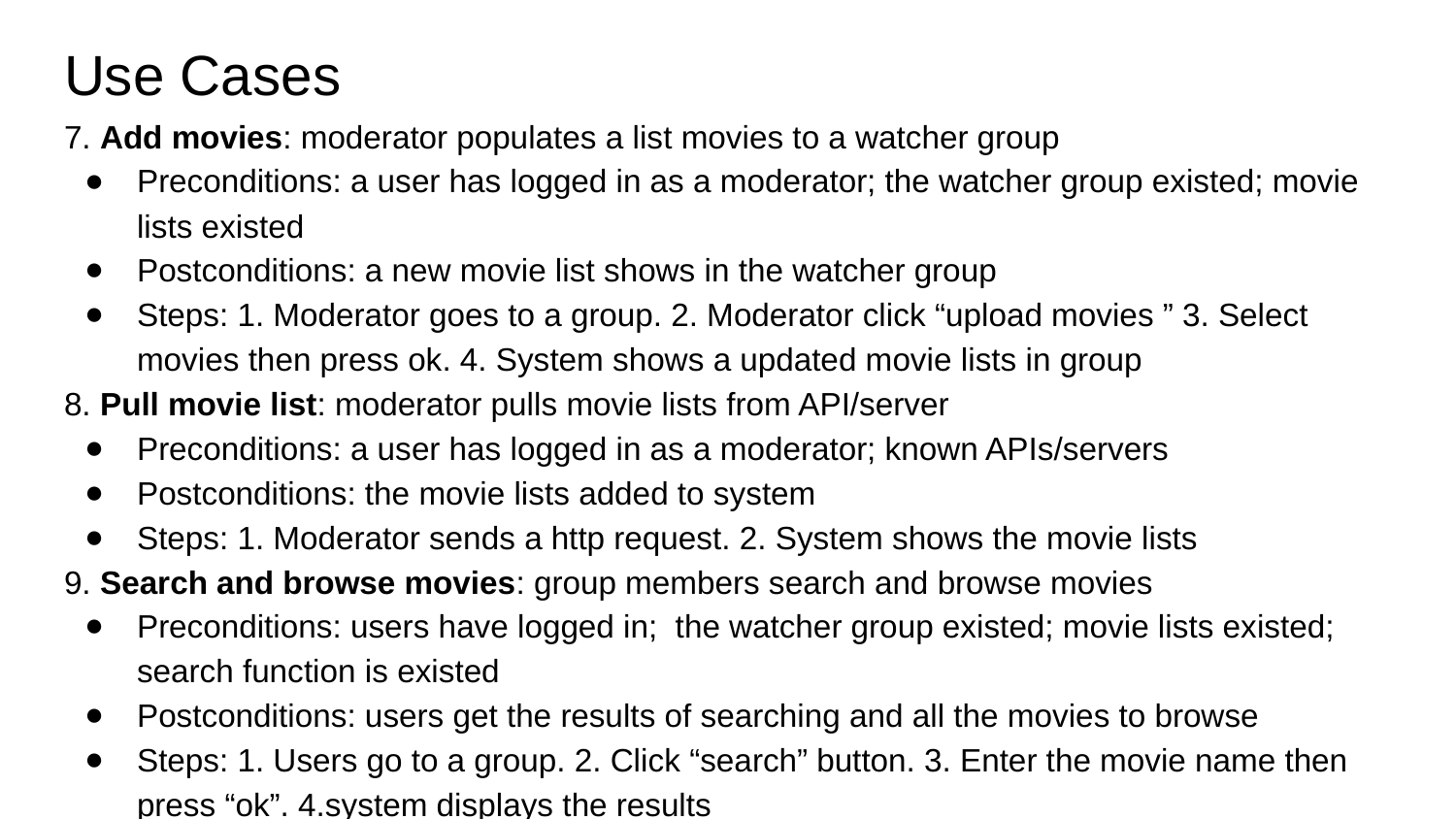

# Use Cases
7. Add movies: moderator populates a list movies to a watcher group
Preconditions: a user has logged in as a moderator; the watcher group existed; movie lists existed
Postconditions: a new movie list shows in the watcher group
Steps: 1. Moderator goes to a group. 2. Moderator click “upload movies ” 3. Select movies then press ok. 4. System shows a updated movie lists in group
8. Pull movie list: moderator pulls movie lists from API/server
Preconditions: a user has logged in as a moderator; known APIs/servers
Postconditions: the movie lists added to system
Steps: 1. Moderator sends a http request. 2. System shows the movie lists
9. Search and browse movies: group members search and browse movies
Preconditions: users have logged in;  the watcher group existed; movie lists existed; search function is existed
Postconditions: users get the results of searching and all the movies to browse
Steps: 1. Users go to a group. 2. Click “search” button. 3. Enter the movie name then press “ok”. 4.system displays the results